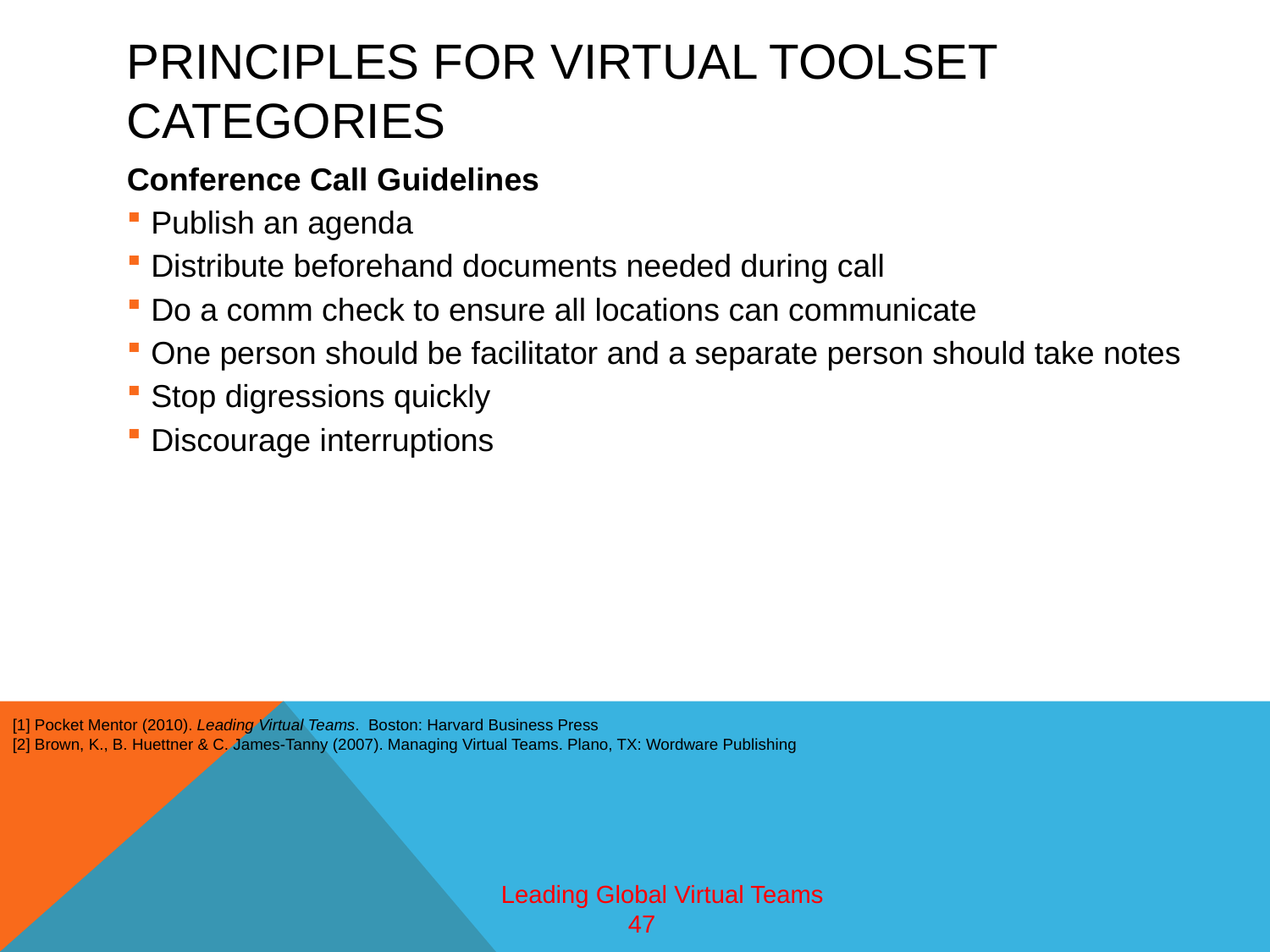

# Principles for virtual toolset Categories
Conference Call Guidelines
Publish an agenda
Distribute beforehand documents needed during call
Do a comm check to ensure all locations can communicate
One person should be facilitator and a separate person should take notes
Stop digressions quickly
Discourage interruptions

[1] Pocket Mentor (2010). Leading Virtual Teams.  Boston: Harvard Business Press
[2] Brown, K., B. Huettner & C. James-Tanny (2007). Managing Virtual Teams. Plano, TX: Wordware Publishing